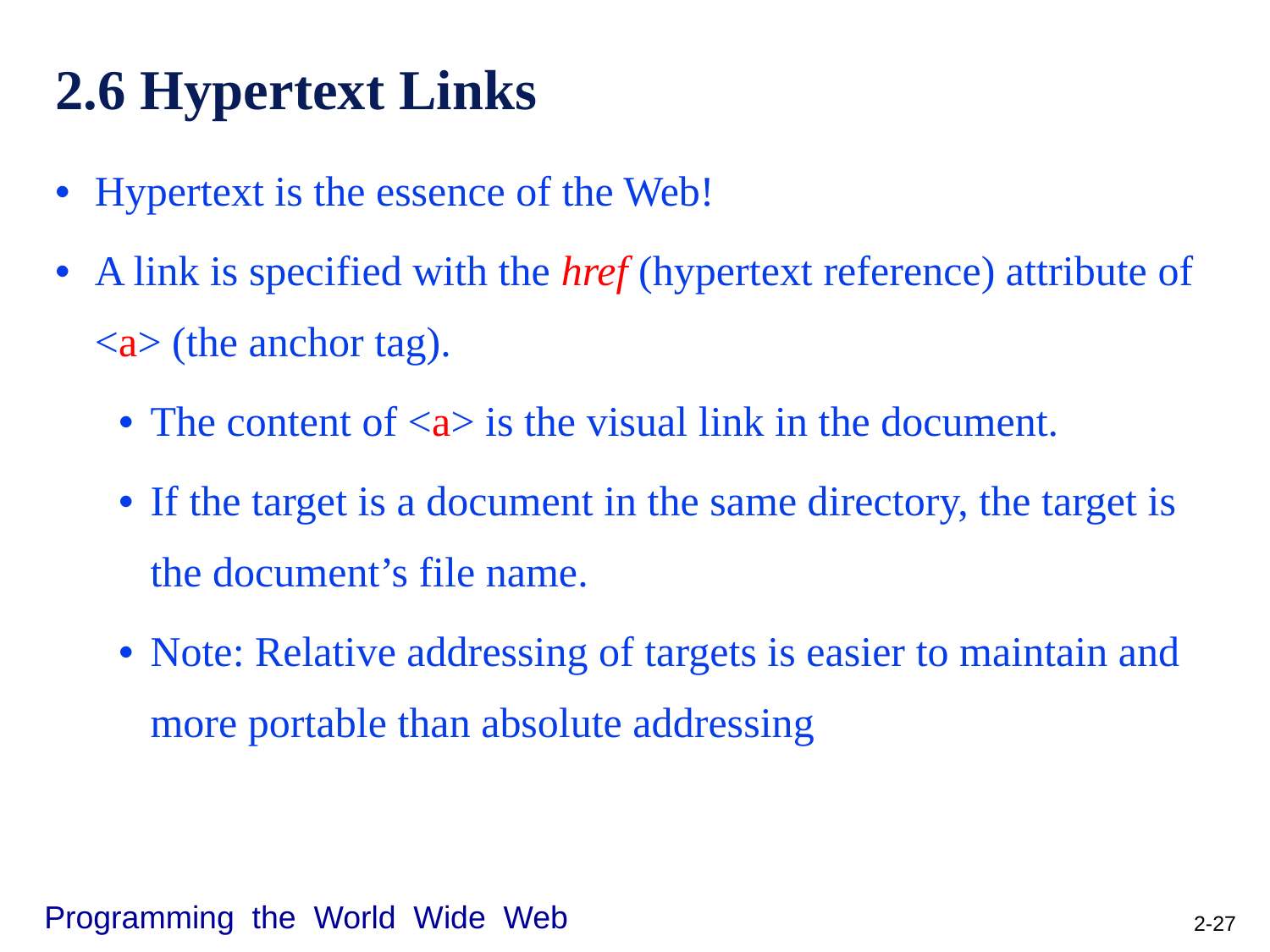

# 2.6 Hypertext Links
Hypertext is the essence of the Web!
A link is specified with the href (hypertext reference) attribute of <a> (the anchor tag).
The content of <a> is the visual link in the document.
If the target is a document in the same directory, the target is the document’s file name.
Note: Relative addressing of targets is easier to maintain and more portable than absolute addressing